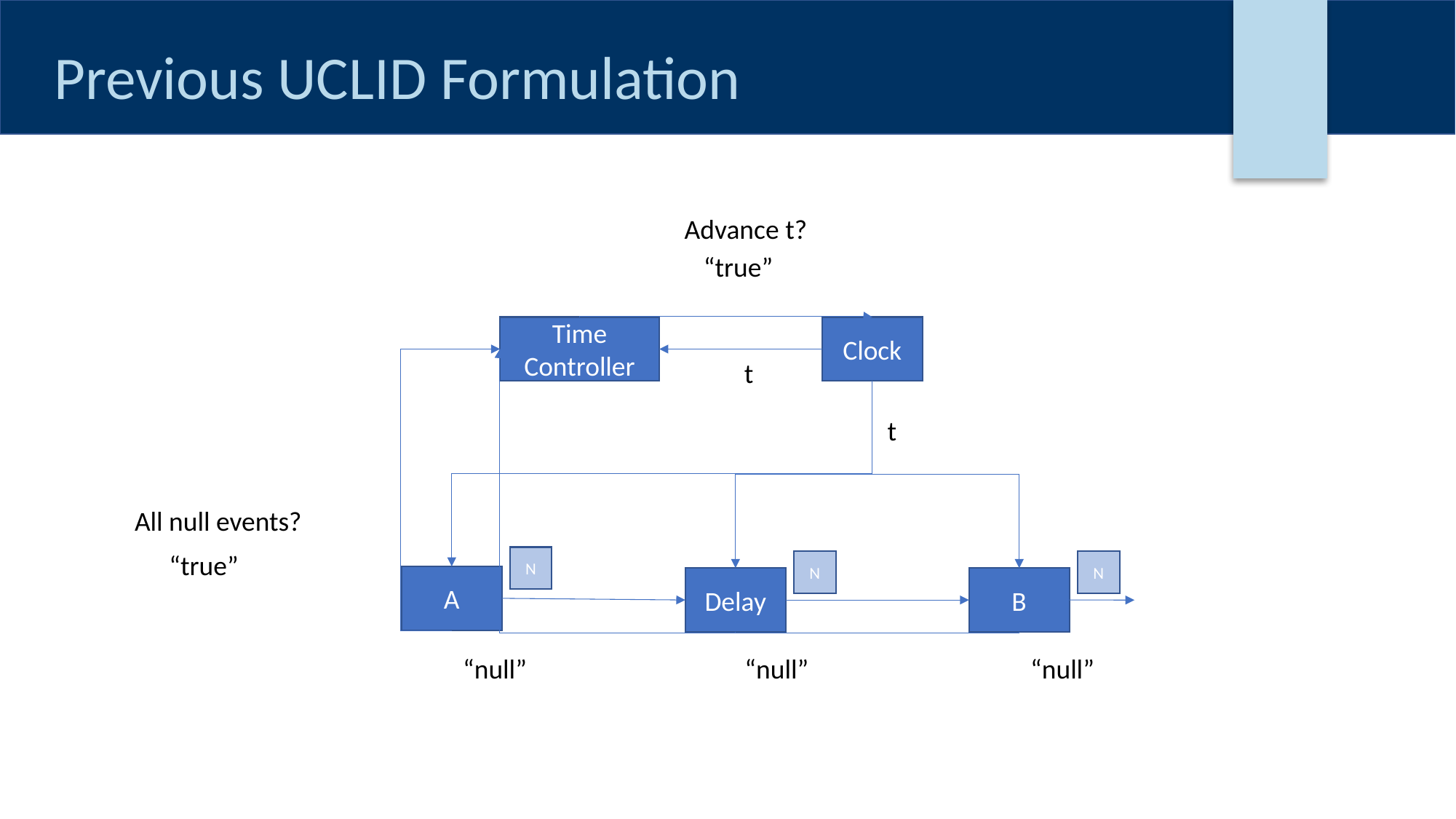

# Previous UCLID Formulation
Advance t?
“true”
Time
Controller
Clock
t
t
All null events?
“true”
N
N
N
A
Delay
B
“null”
“null”
“null”